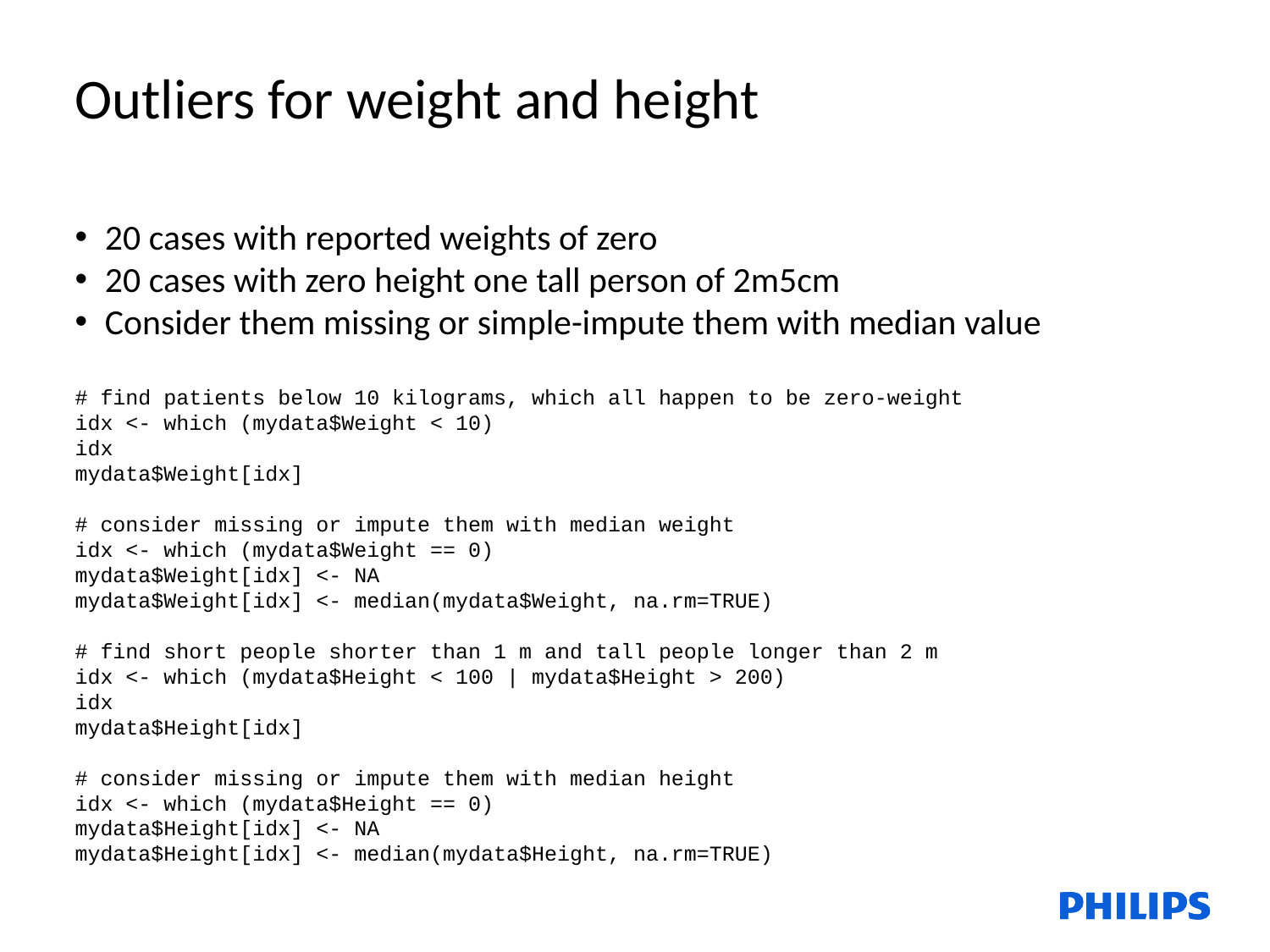

Outliers for weight and height
20 cases with reported weights of zero
20 cases with zero height one tall person of 2m5cm
Consider them missing or simple-impute them with median value

# find patients below 10 kilograms, which all happen to be zero-weight
idx <- which (mydata$Weight < 10)
idx
mydata$Weight[idx]

# consider missing or impute them with median weight
idx <- which (mydata$Weight == 0)
mydata$Weight[idx] <- NA
mydata$Weight[idx] <- median(mydata$Weight, na.rm=TRUE)

# find short people shorter than 1 m and tall people longer than 2 m
idx <- which (mydata$Height < 100 | mydata$Height > 200)
idx
mydata$Height[idx]

# consider missing or impute them with median height
idx <- which (mydata$Height == 0)
mydata$Height[idx] <- NA
mydata$Height[idx] <- median(mydata$Height, na.rm=TRUE)